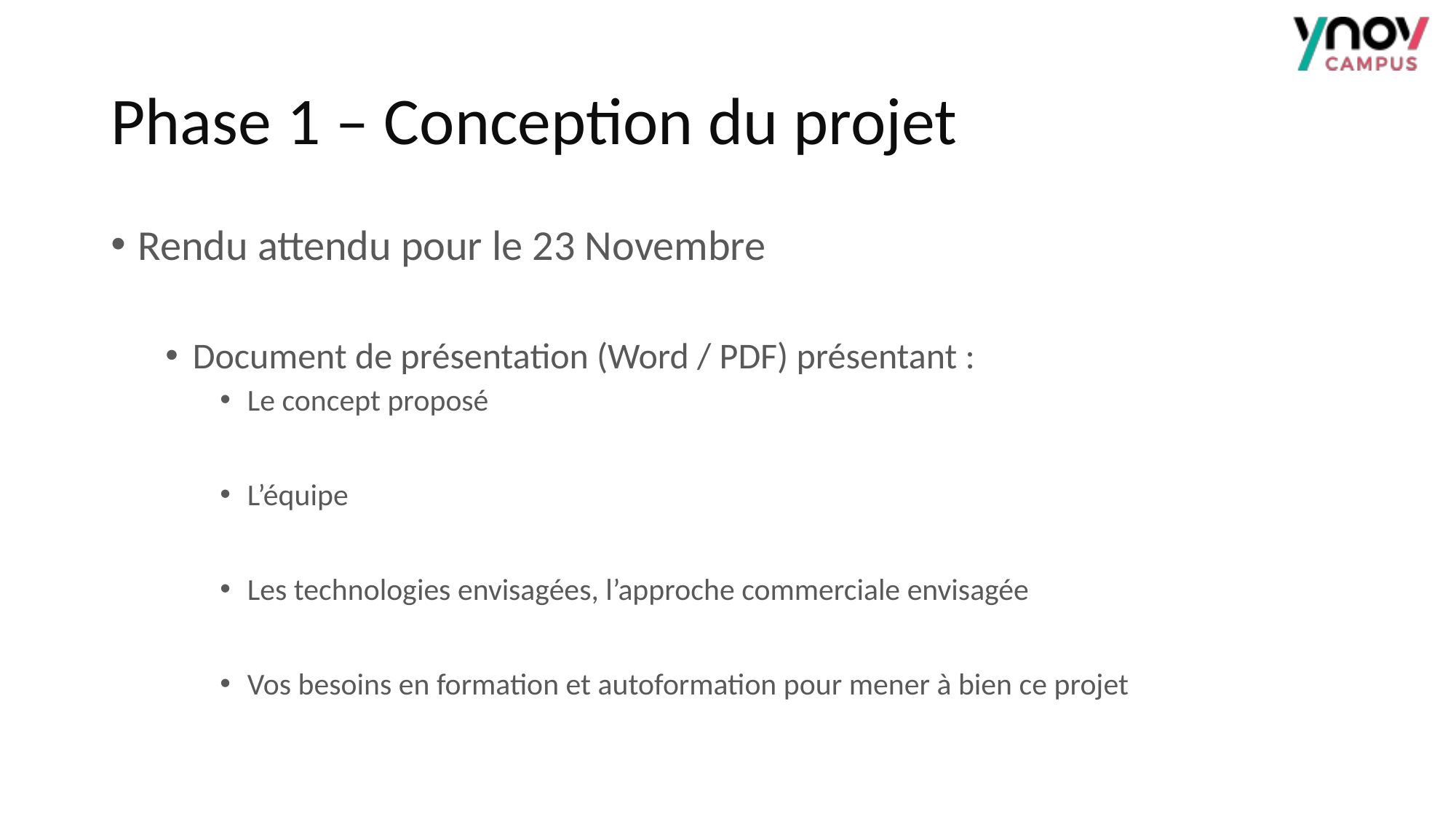

# Phase 1 – Conception du projet
Rendu attendu pour le 23 Novembre

Document de présentation (Word / PDF) présentant :
Le concept proposé

L’équipe

Les technologies envisagées, l’approche commerciale envisagée

Vos besoins en formation et autoformation pour mener à bien ce projet